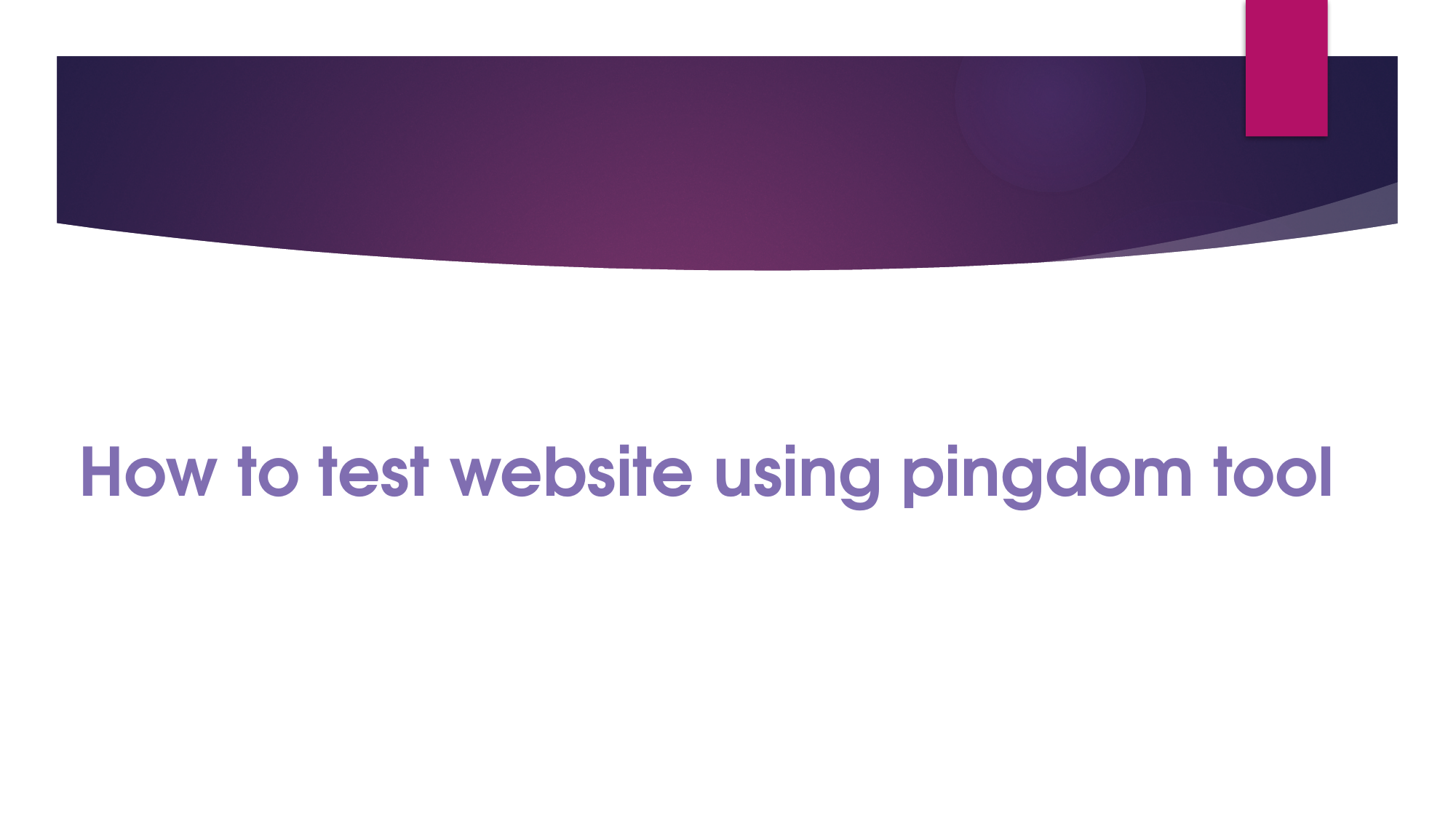

# How to test website using pingdom tool